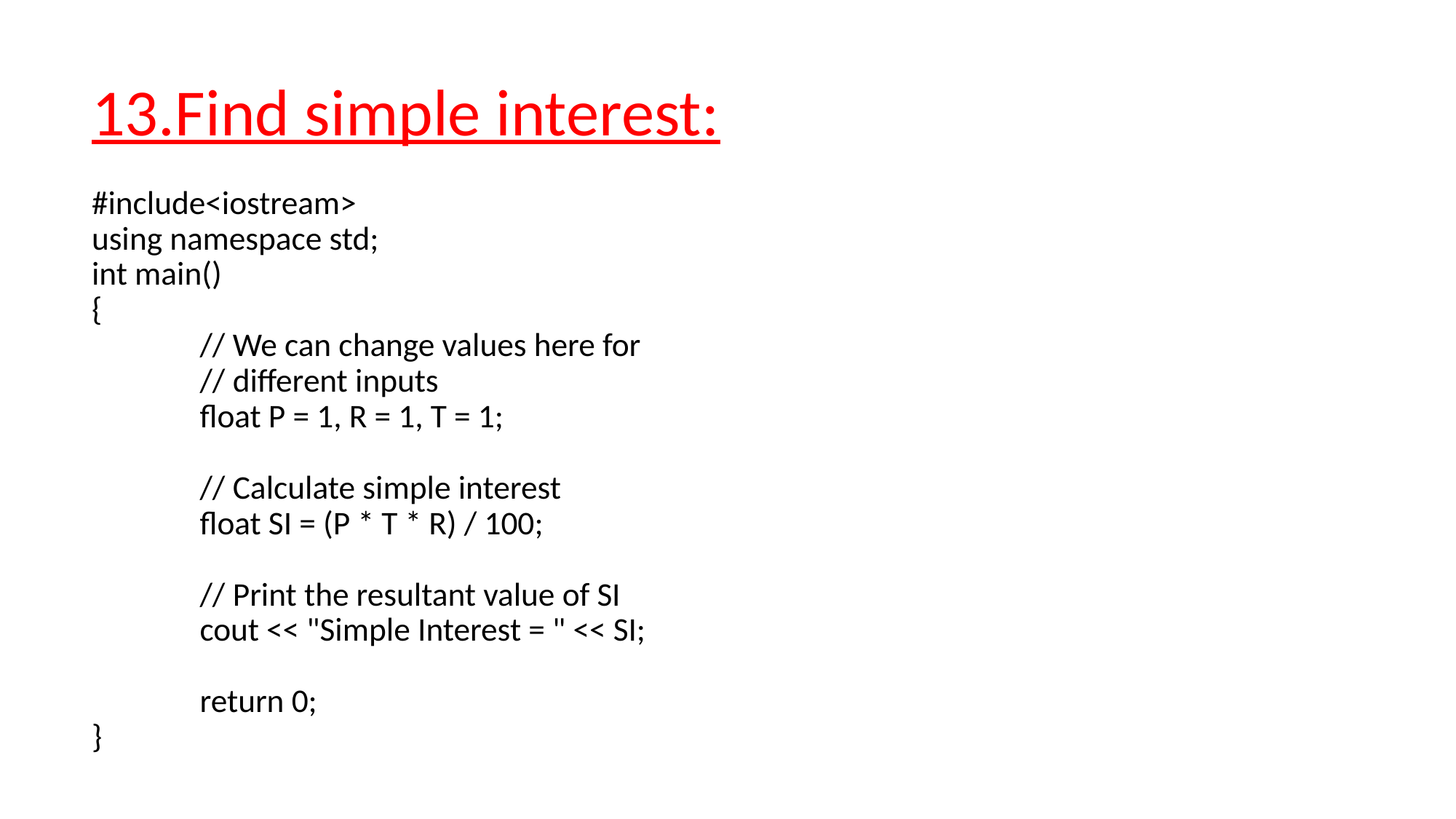

# 13.Find simple interest: #include<iostream> using namespace std; int main() { // We can change values here for // different inputs float P = 1, R = 1, T = 1; // Calculate simple interest float SI = (P * T * R) / 100; // Print the resultant value of SI cout << "Simple Interest = " << SI; return 0; }